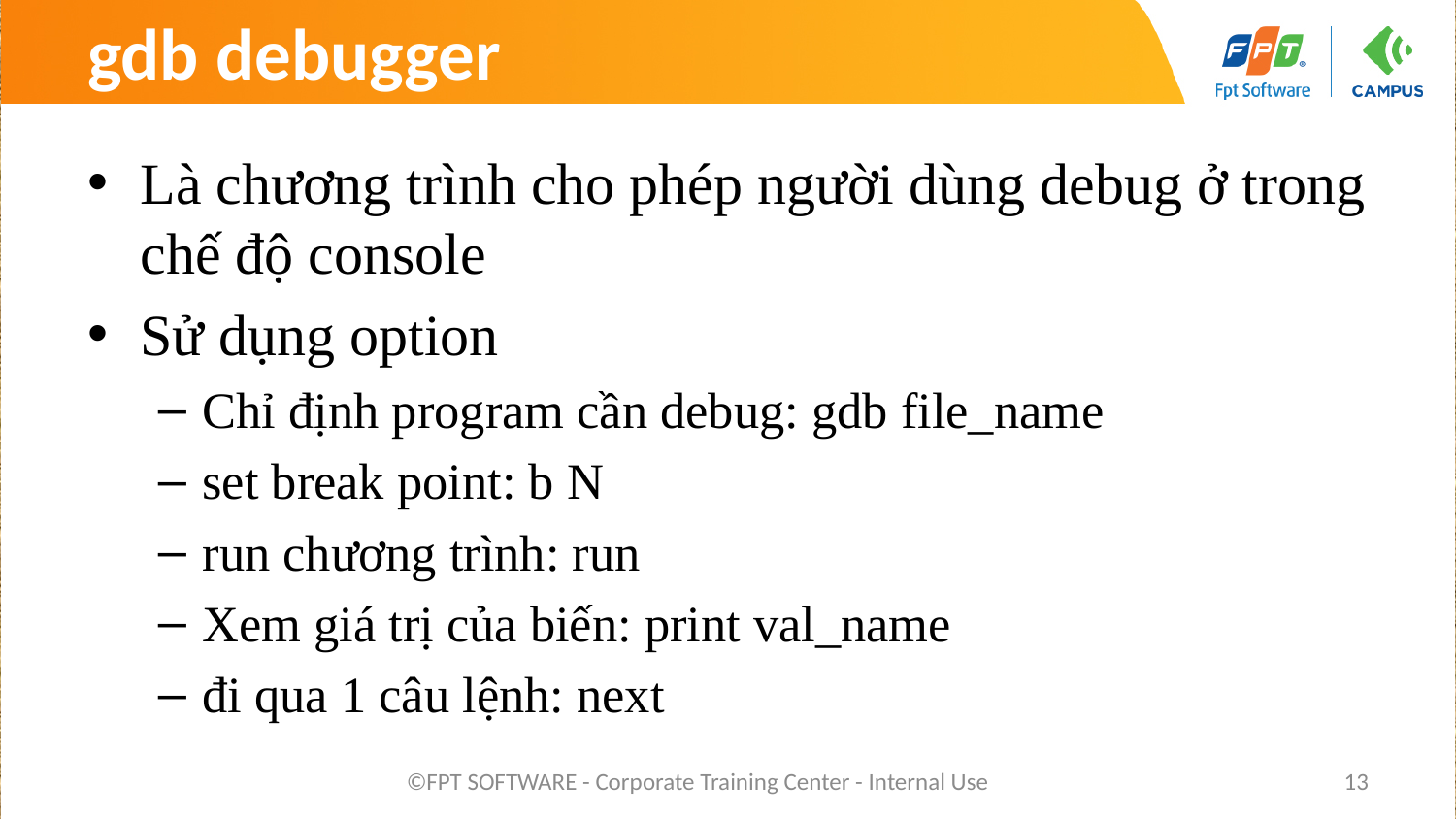

# gdb debugger
Là chương trình cho phép người dùng debug ở trong chế độ console
Sử dụng option
Chỉ định program cần debug: gdb file_name
set break point: b N
run chương trình: run
Xem giá trị của biến: print val_name
đi qua 1 câu lệnh: next
©FPT SOFTWARE - Corporate Training Center - Internal Use
13